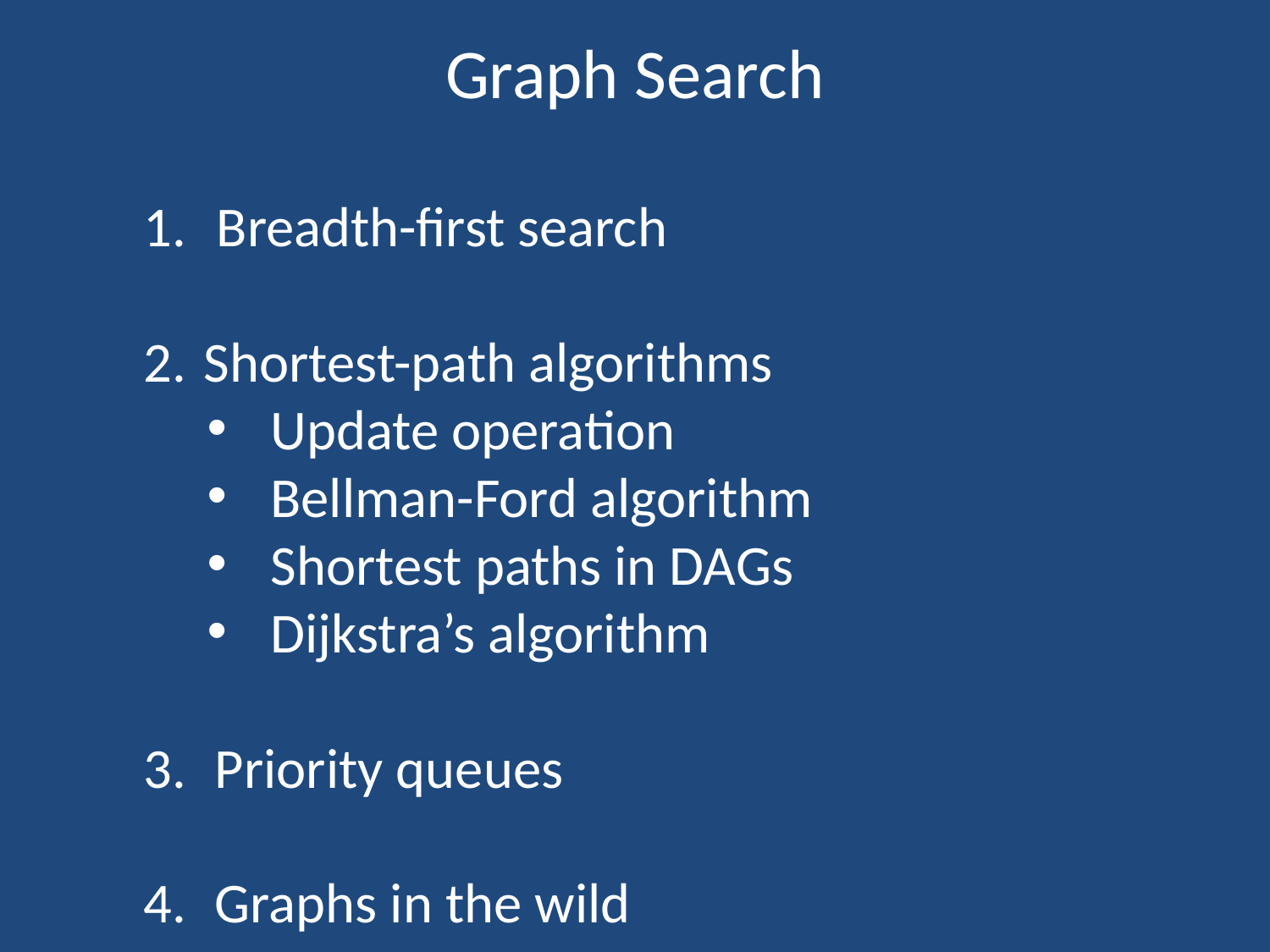

# Graph Search
  Breadth-first search
 Shortest-path algorithms
Update operation
Bellman-Ford algorithm
Shortest paths in DAGs
Dijkstra’s algorithm

Priority queues
Graphs in the wild